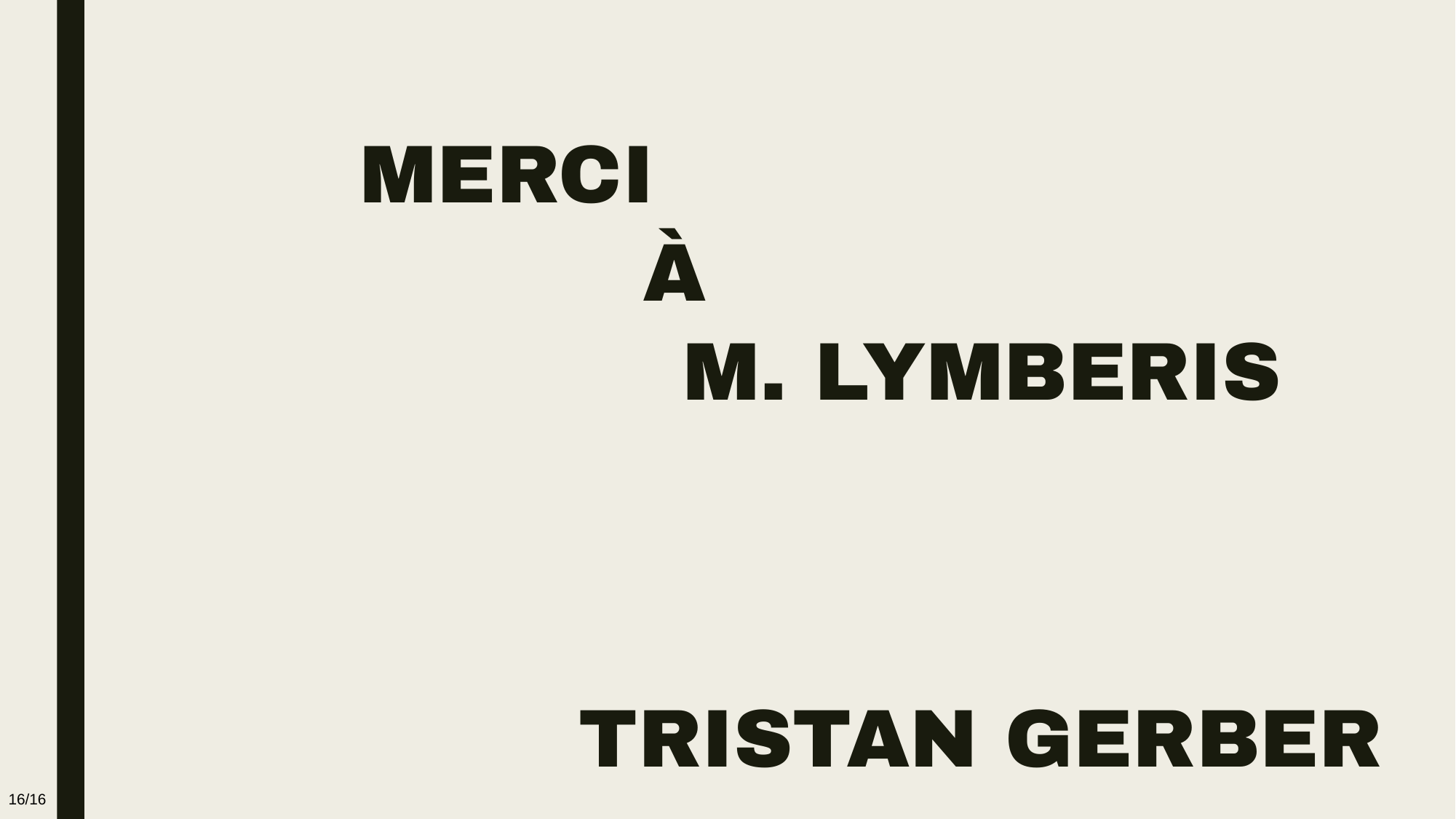

MERCI
À
M. LYMBERIS
TRISTAN GERBER
16/16